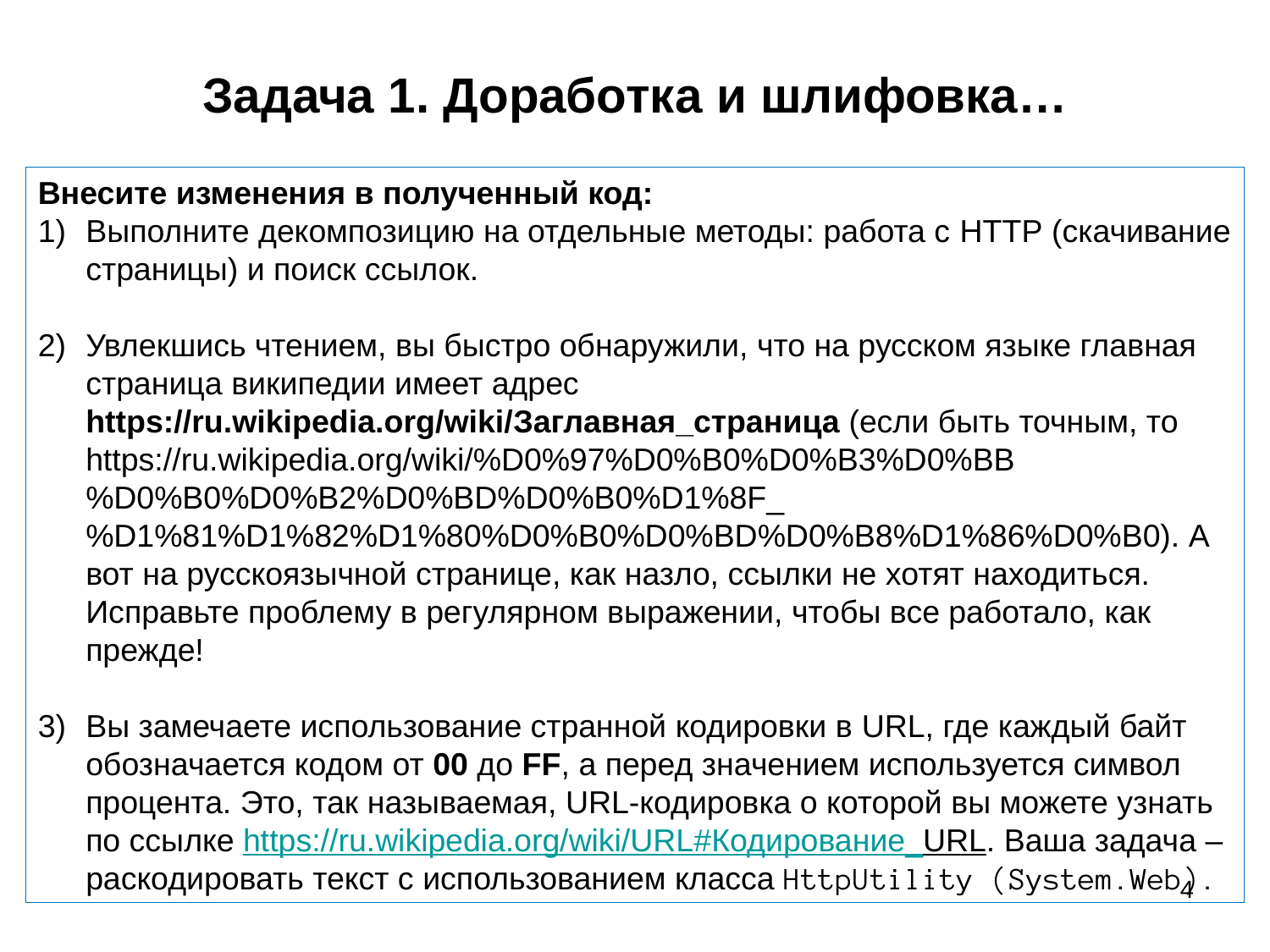

# Задача 1. Доработка и шлифовка…
Внесите изменения в полученный код:
Выполните декомпозицию на отдельные методы: работа с HTTP (скачивание страницы) и поиск ссылок.

Увлекшись чтением, вы быстро обнаружили, что на русском языке главная страница википедии имеет адрес https://ru.wikipedia.org/wiki/Заглавная_страница (если быть точным, то https://ru.wikipedia.org/wiki/%D0%97%D0%B0%D0%B3%D0%BB%D0%B0%D0%B2%D0%BD%D0%B0%D1%8F_%D1%81%D1%82%D1%80%D0%B0%D0%BD%D0%B8%D1%86%D0%B0). А вот на русскоязычной странице, как назло, ссылки не хотят находиться. Исправьте проблему в регулярном выражении, чтобы все работало, как прежде!

Вы замечаете использование странной кодировки в URL, где каждый байт обозначается кодом от 00 до FF, а перед значением используется символ процента. Это, так называемая, URL-кодировка о которой вы можете узнать по ссылке https://ru.wikipedia.org/wiki/URL#Кодирование_URL. Ваша задача – раскодировать текст с использованием класса HttpUtility (System.Web).
4